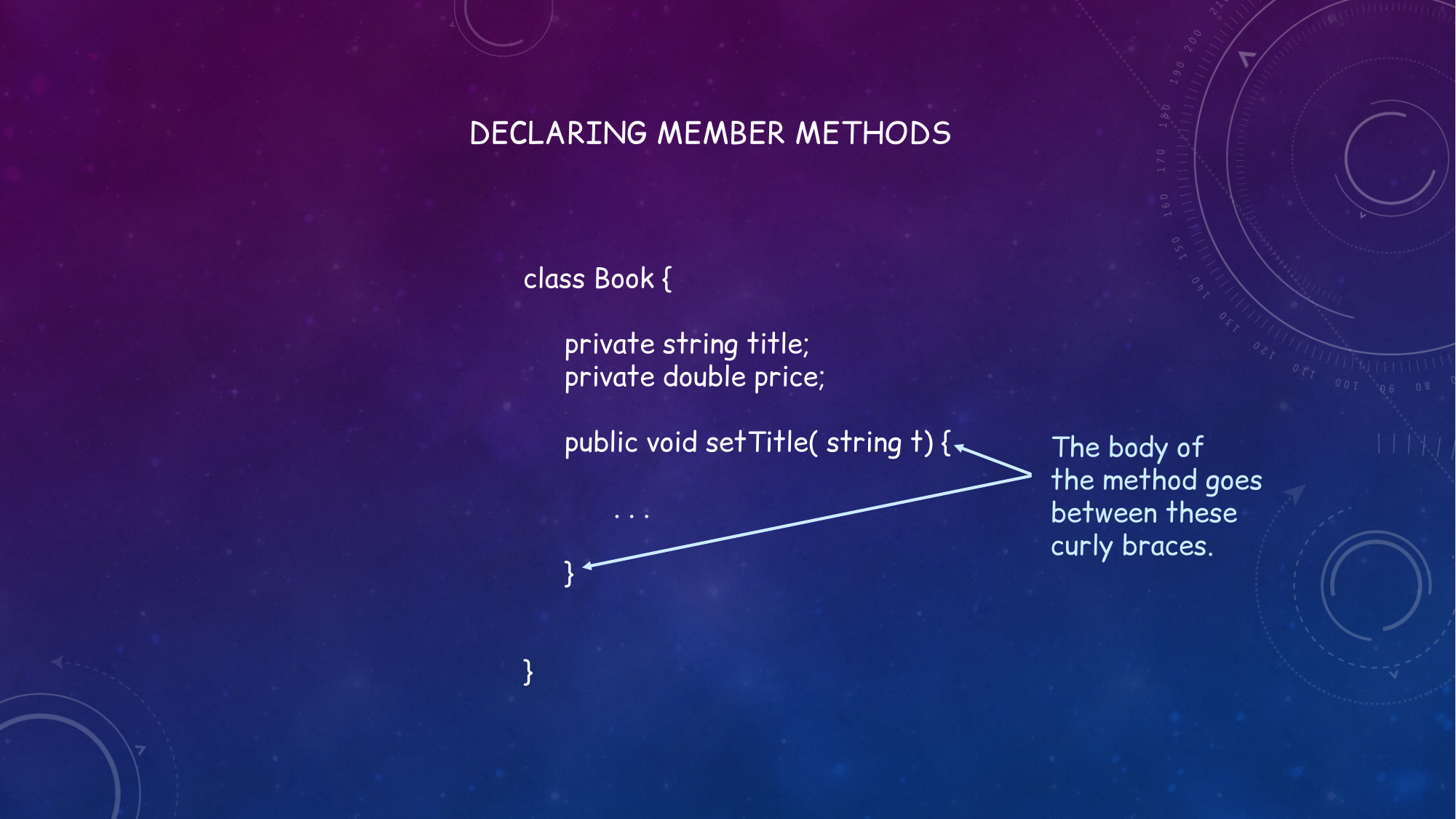

DECLARING MEMBER METHODS
class Book {

     private string title;
     private double price;

     public void setTitle( string t) {

           . . .

     }

}
The body of
the method goes
between these
curly braces.